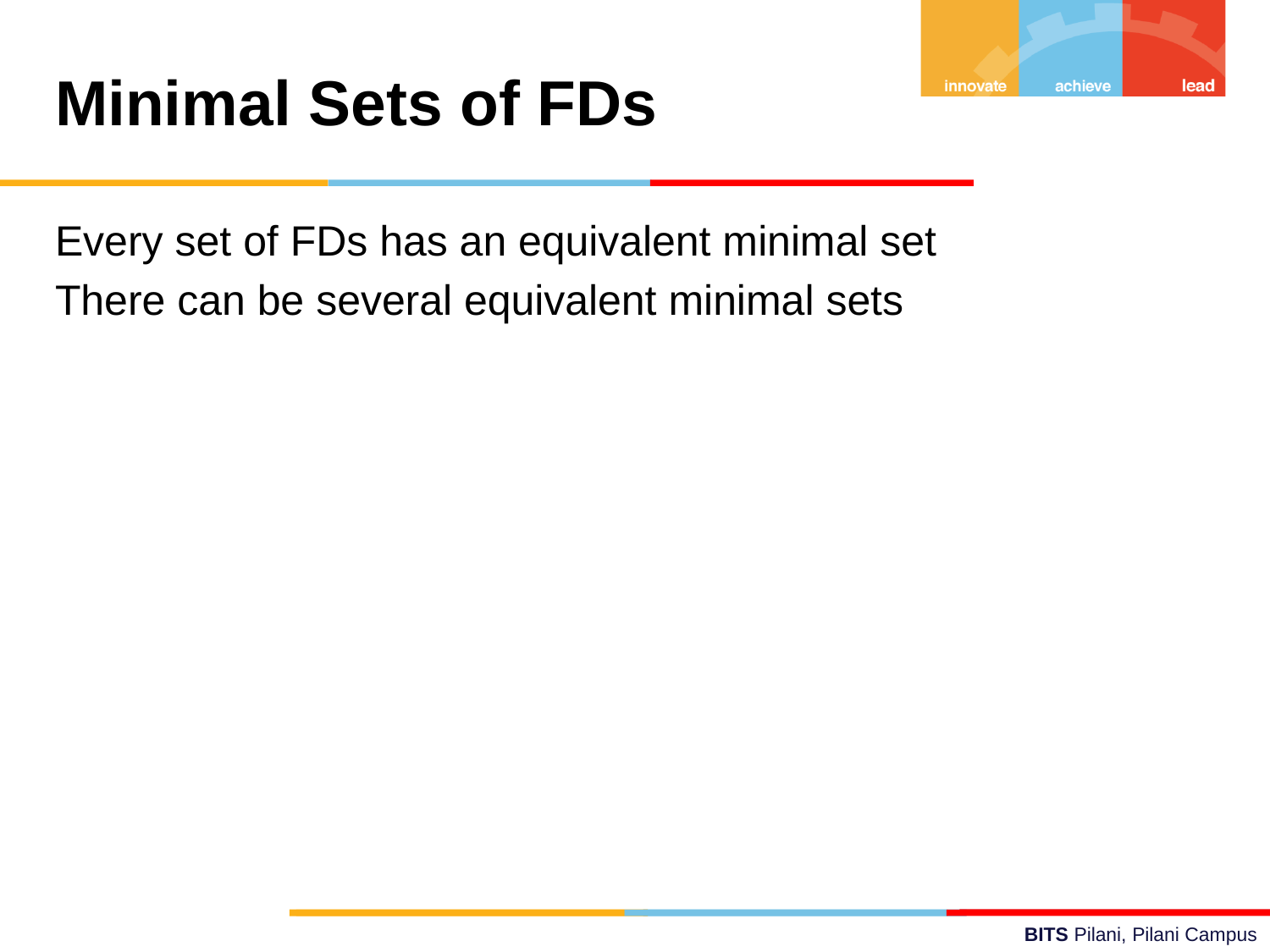

Minimal Sets of FDs
Every set of FDs has an equivalent minimal set
There can be several equivalent minimal sets